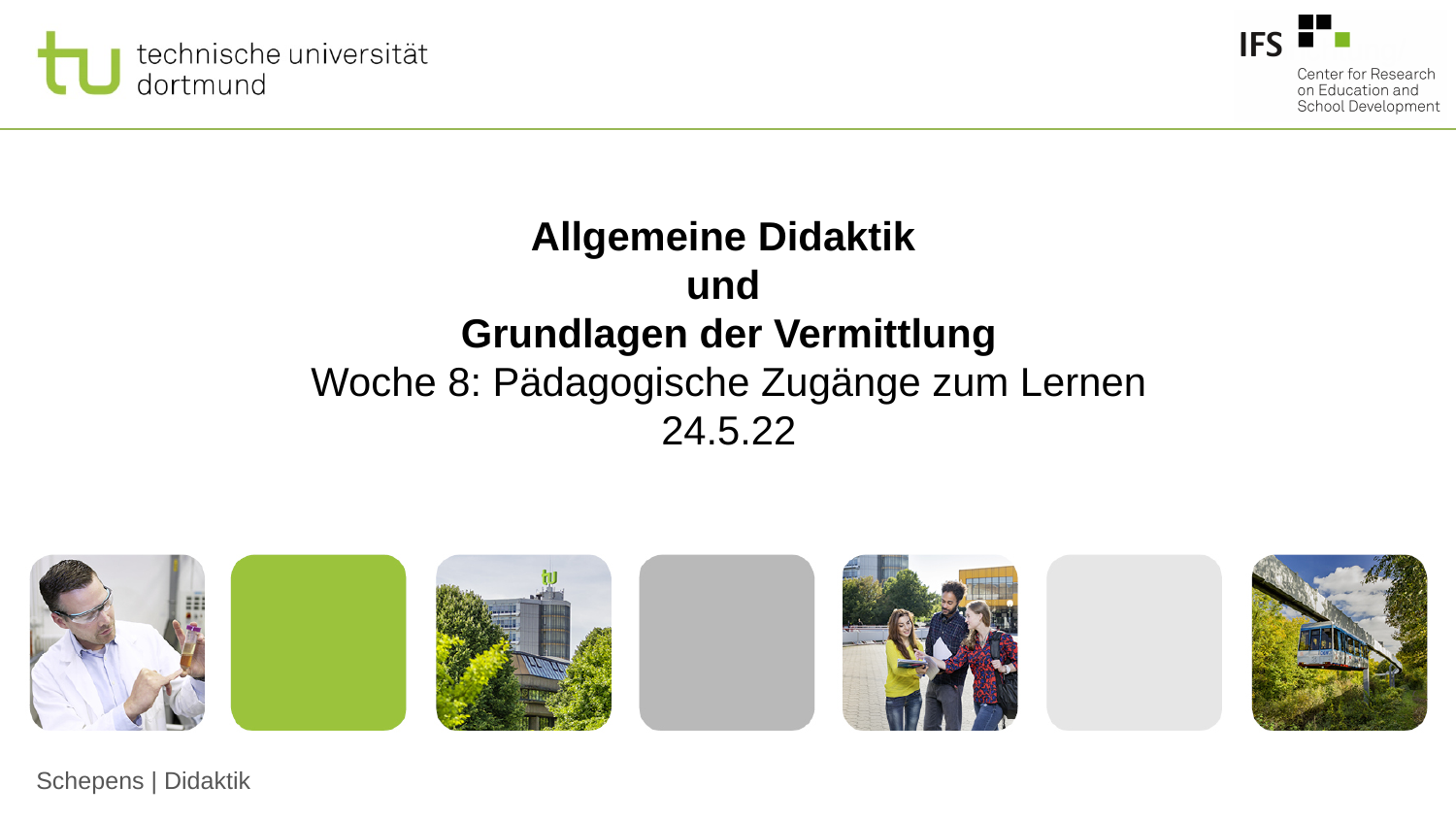

Allgemeine Didaktik
und
Grundlagen der Vermittlung
Woche 8: Pädagogische Zugänge zum Lernen
24.5.22